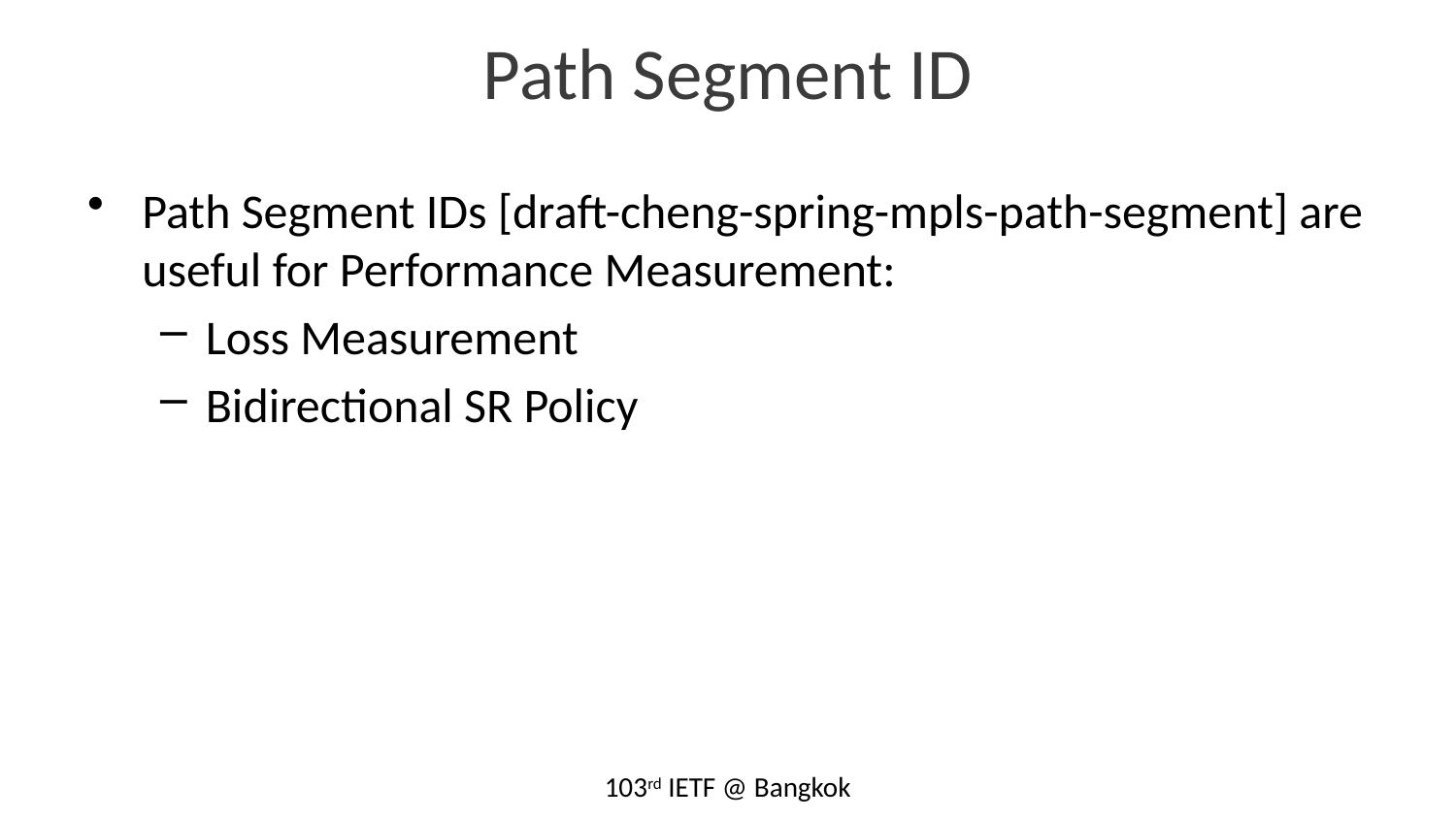

# Path Segment ID
Path Segment IDs [draft-cheng-spring-mpls-path-segment] are useful for Performance Measurement:
Loss Measurement
Bidirectional SR Policy
103rd IETF @ Bangkok